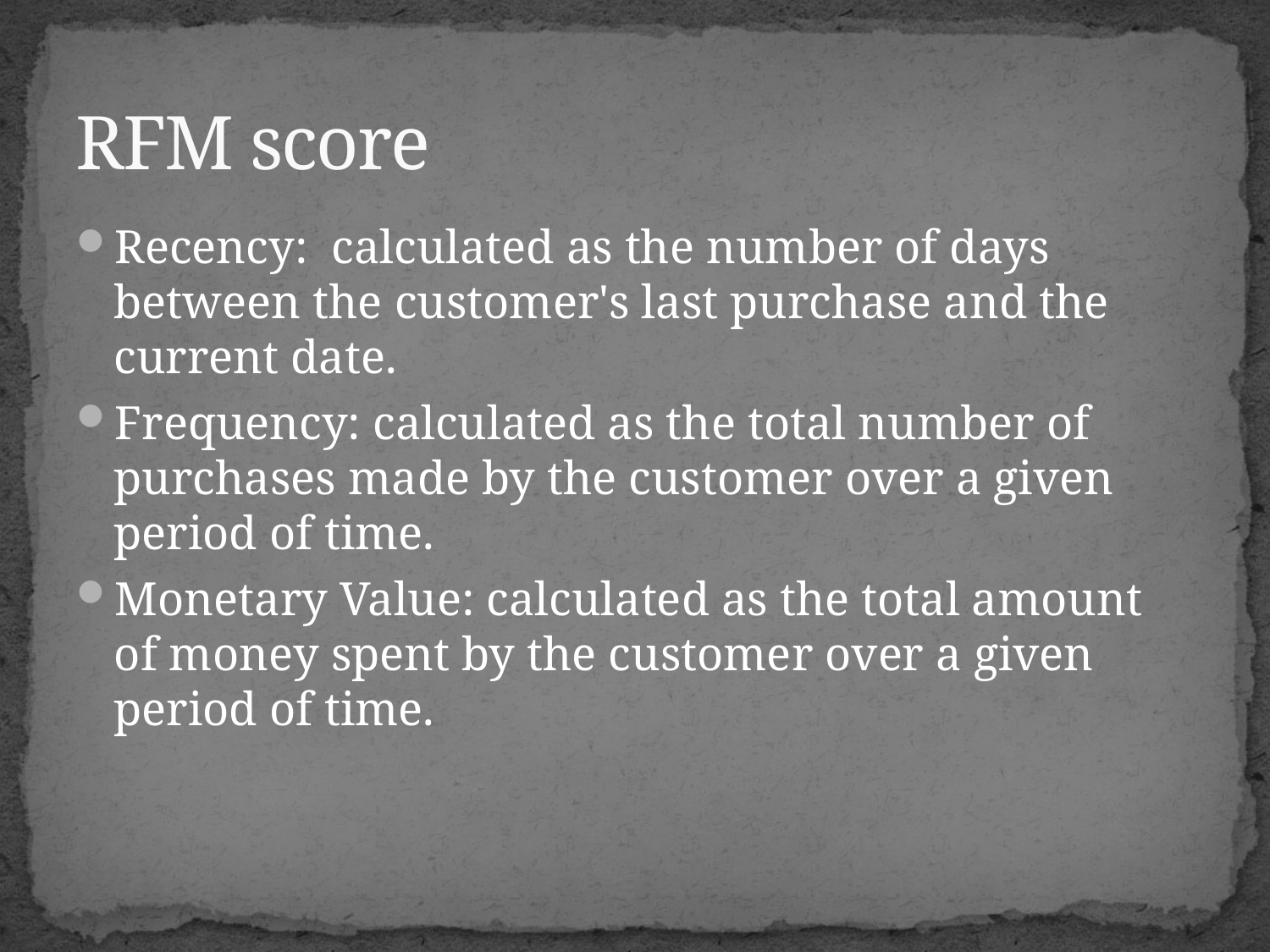

# RFM score
Recency:  calculated as the number of days between the customer's last purchase and the current date.
Frequency: calculated as the total number of purchases made by the customer over a given period of time.
Monetary Value: calculated as the total amount of money spent by the customer over a given period of time.